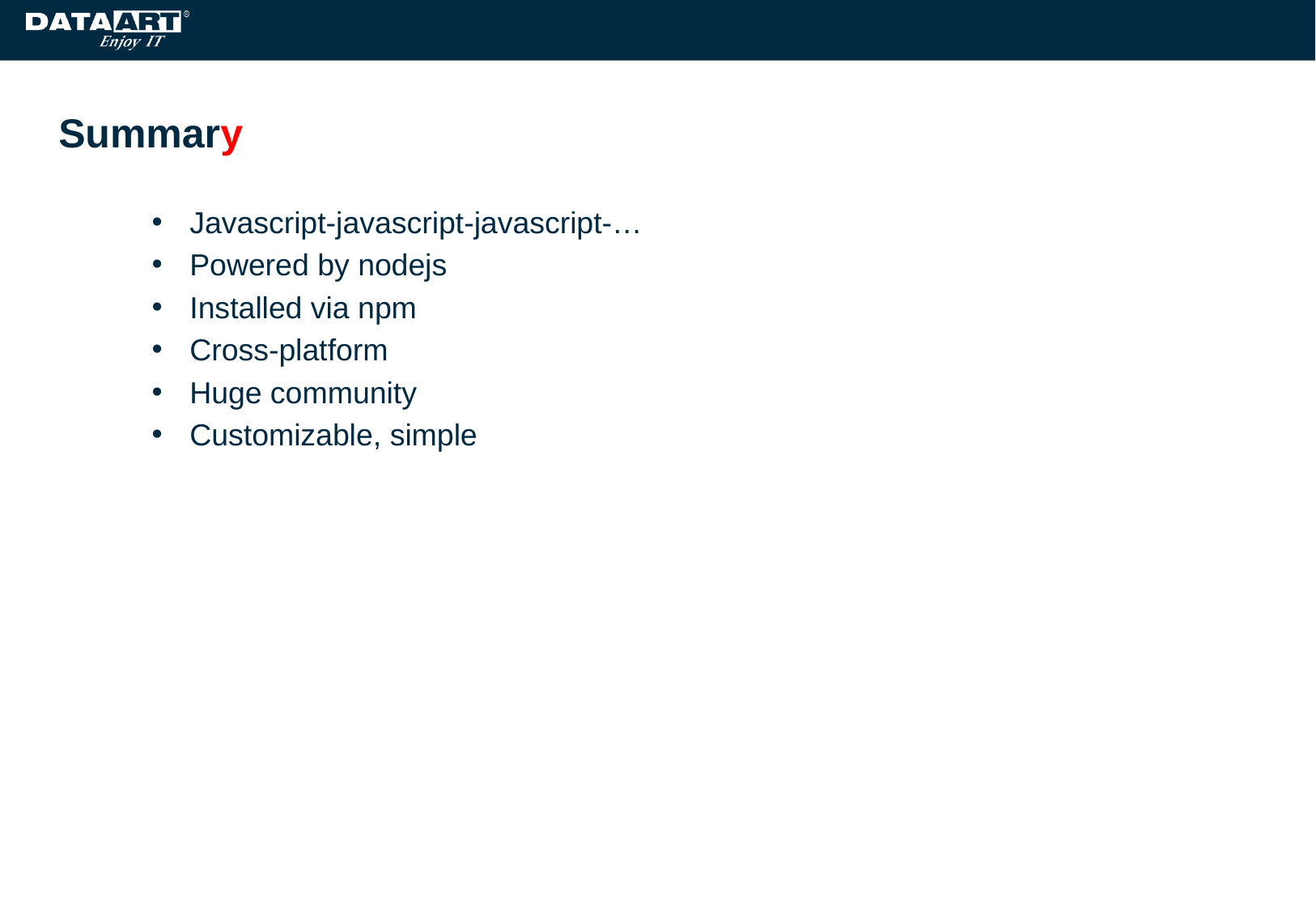

# Summary
Javascript-javascript-javascript-…
Powered by nodejs
Installed via npm
Cross-platform
Huge community
Customizable, simple